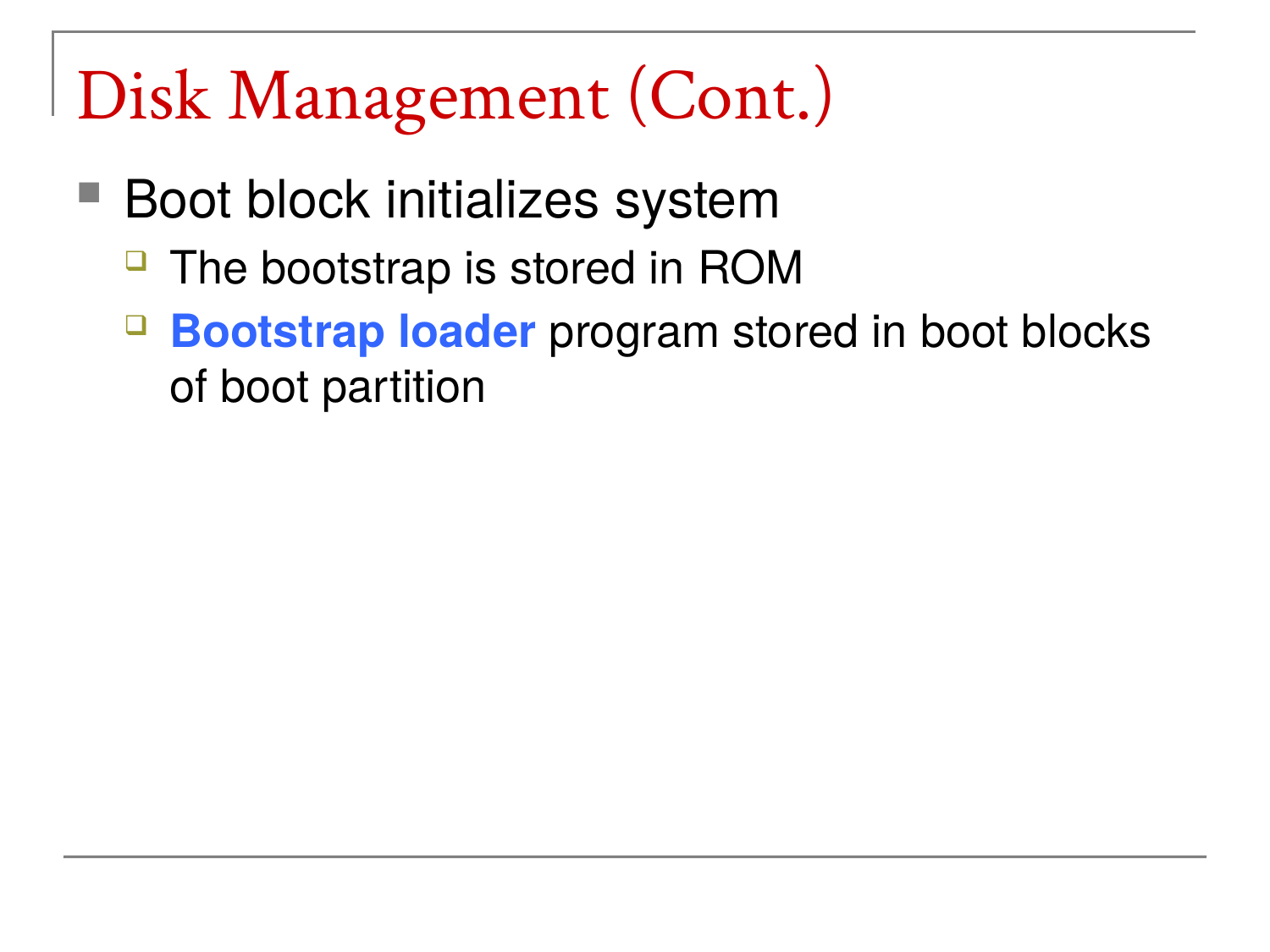

# Disk Management (Cont.)
Boot block initializes system
The bootstrap is stored in ROM
Bootstrap loader program stored in boot blocks of boot partition